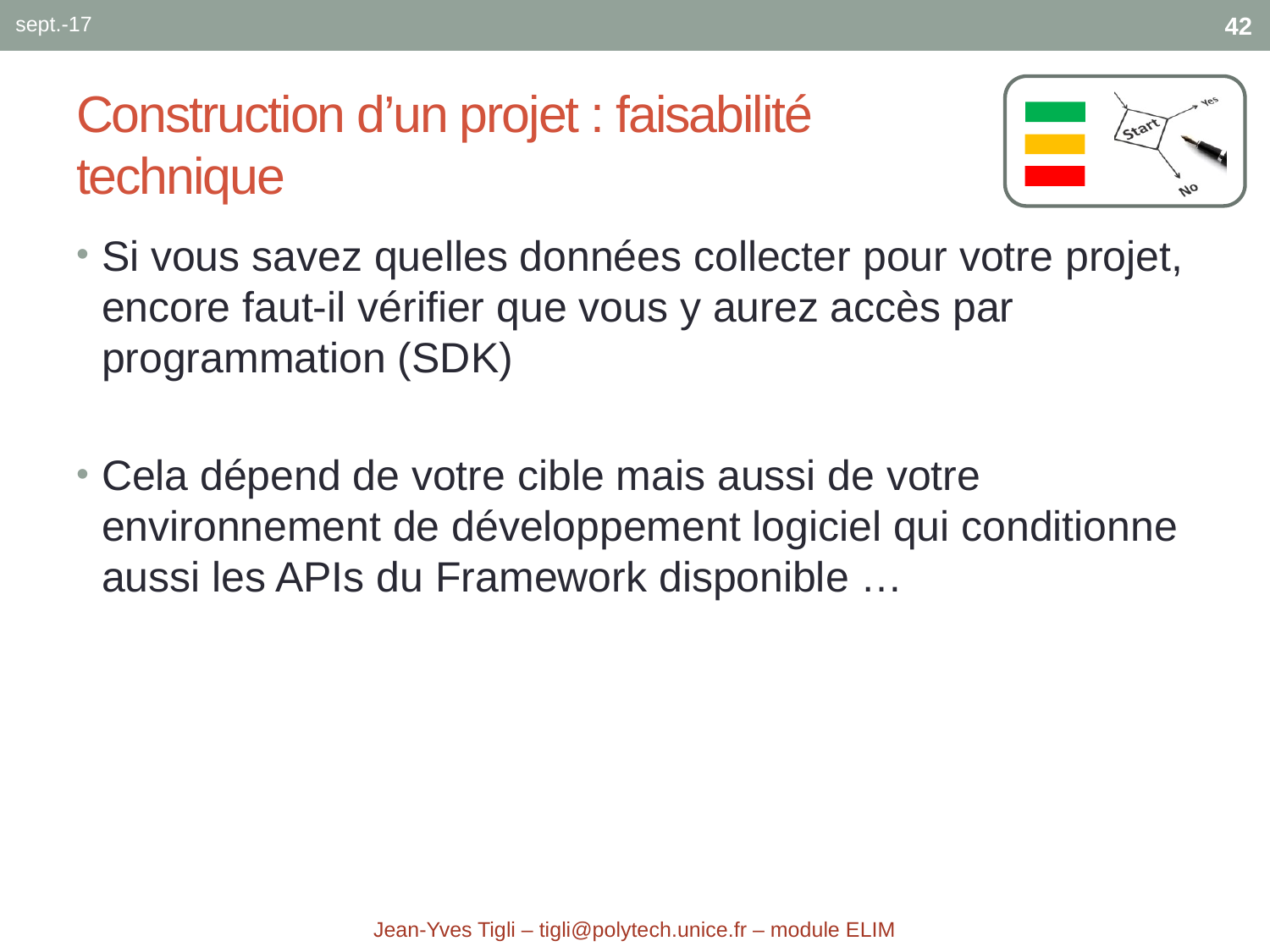

sept.-17
42
# Construction d’un projet : faisabilité technique
Si vous savez quelles données collecter pour votre projet, encore faut-il vérifier que vous y aurez accès par programmation (SDK)

Cela dépend de votre cible mais aussi de votre environnement de développement logiciel qui conditionne aussi les APIs du Framework disponible …
Jean-Yves Tigli – tigli@polytech.unice.fr – module ELIM